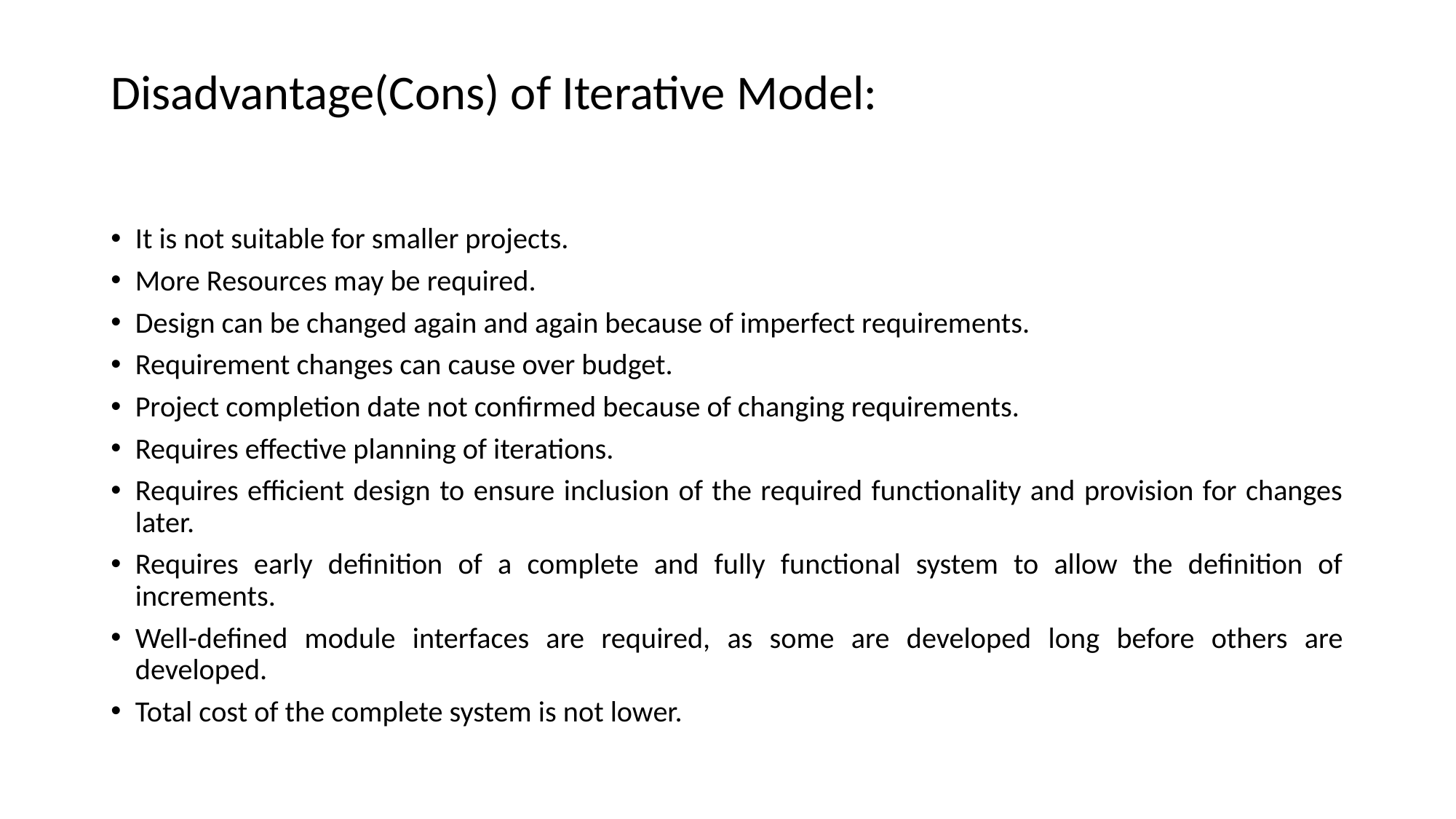

# Disadvantage(Cons) of Iterative Model:
It is not suitable for smaller projects.
More Resources may be required.
Design can be changed again and again because of imperfect requirements.
Requirement changes can cause over budget.
Project completion date not confirmed because of changing requirements.
Requires effective planning of iterations.
Requires efficient design to ensure inclusion of the required functionality and provision for changes later.
Requires early definition of a complete and fully functional system to allow the definition of increments.
Well-defined module interfaces are required, as some are developed long before others are developed.
Total cost of the complete system is not lower.